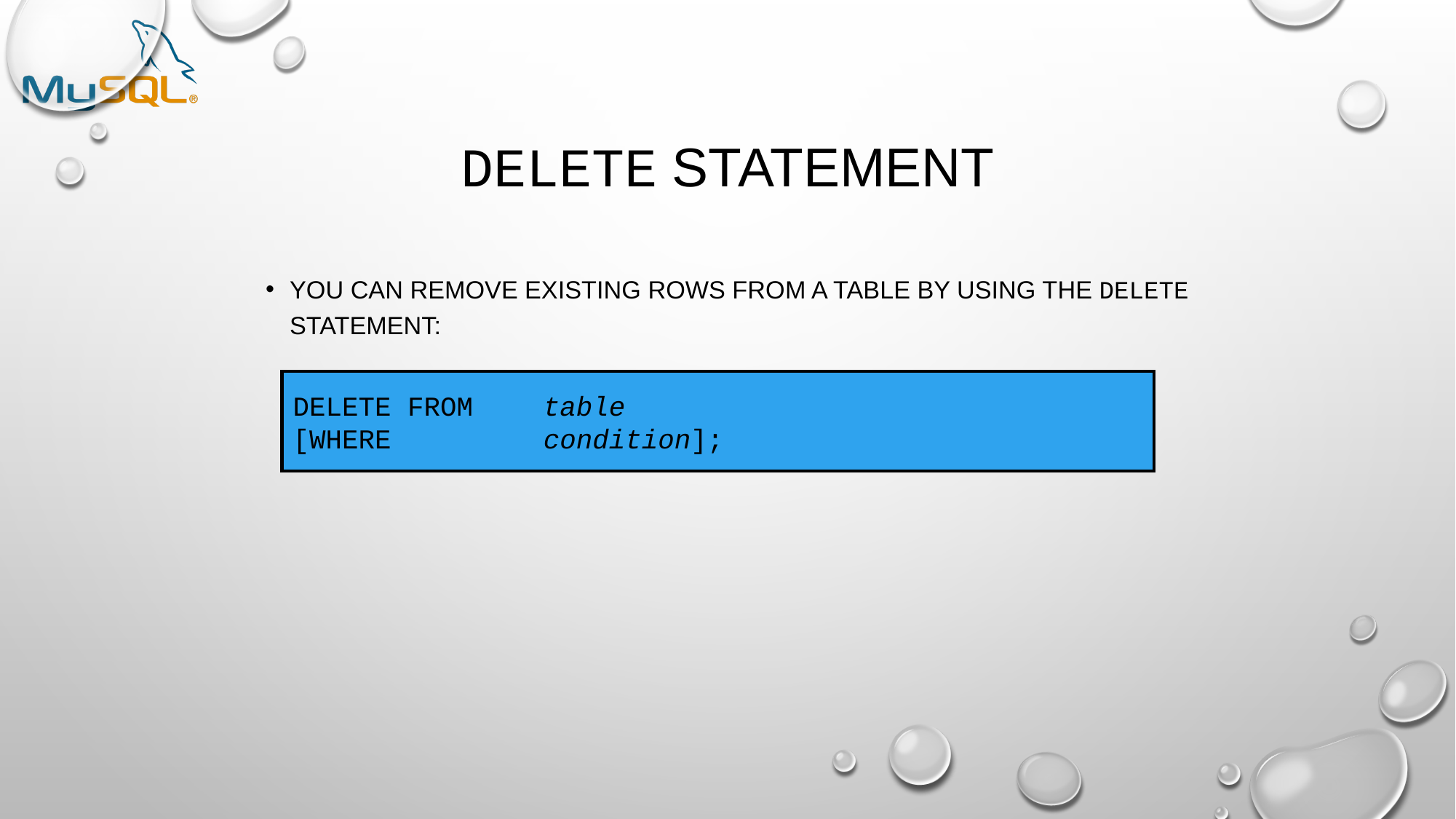

# DELETE Statement
You can remove existing rows from a table by using the DELETE statement:
DELETE FROM	  table
[WHERE	  condition];